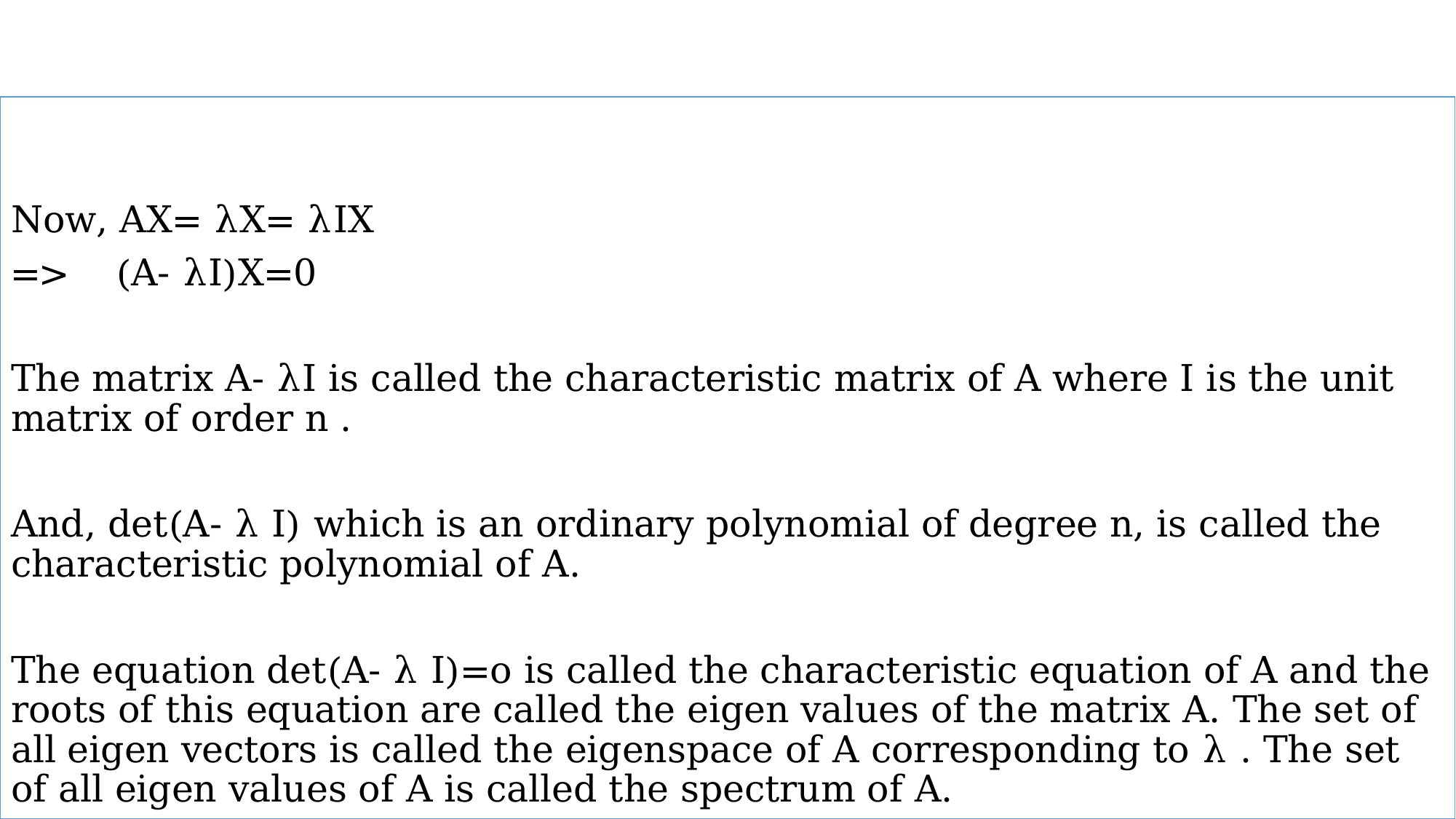

#

Now, AX= λX= λIX
=>    (A- λI)X=0

The matrix A- λI is called the characteristic matrix of A where I is the unit matrix of order n .

And, det(A- λ I) which is an ordinary polynomial of degree n, is called the characteristic polynomial of A.

The equation det(A- λ I)=o is called the characteristic equation of A and the roots of this equation are called the eigen values of the matrix A. The set of all eigen vectors is called the eigenspace of A corresponding to λ . The set of all eigen values of A is called the spectrum of A.